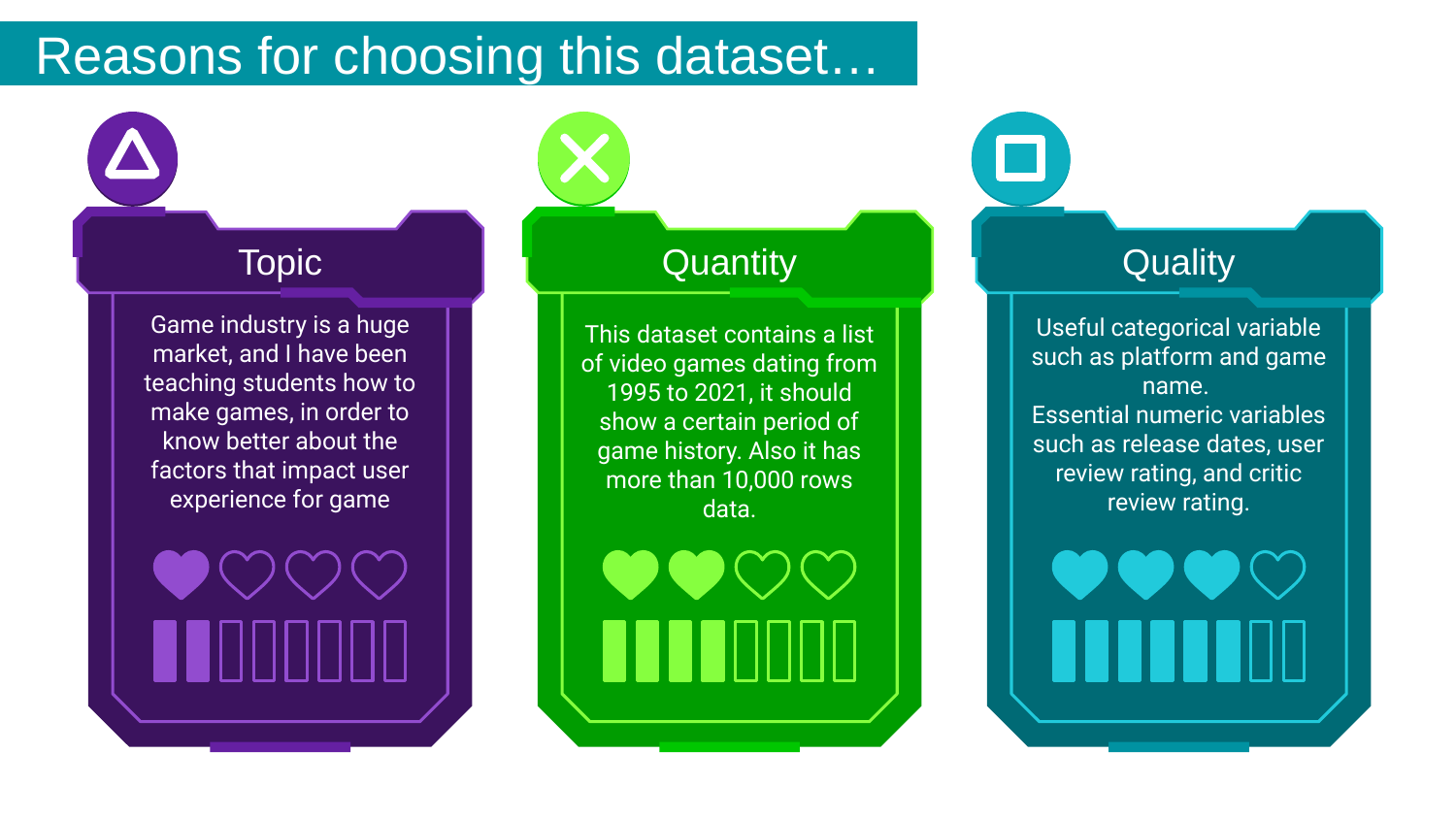

# Reasons for choosing this dataset…

Topic
Game industry is a huge market, and I have been teaching students how to make games, in order to know better about the factors that impact user experience for game

Quantity
This dataset contains a list of video games dating from 1995 to 2021, it should show a certain period of game history. Also it has more than 10,000 rows data.

Quality
Useful categorical variable such as platform and game name.
Essential numeric variables such as release dates, user review rating, and critic review rating.